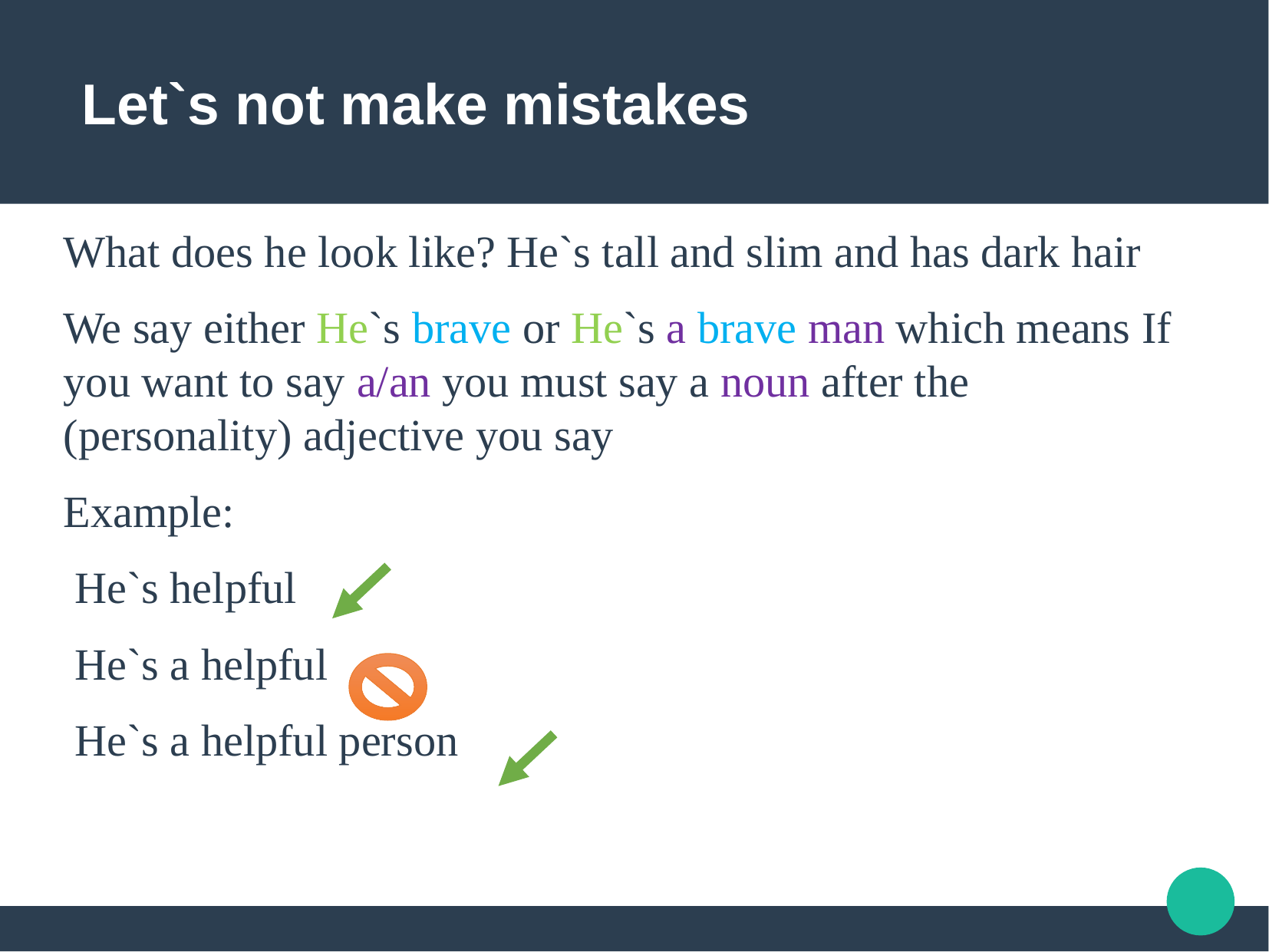

What does he look like? He`s tall and slim and has dark hair
We say either He`s brave or He`s a brave man which means If you want to say a/an you must say a noun after the (personality) adjective you say
Example:
 He`s helpful
 He`s a helpful
 He`s a helpful person
Let`s not make mistakes